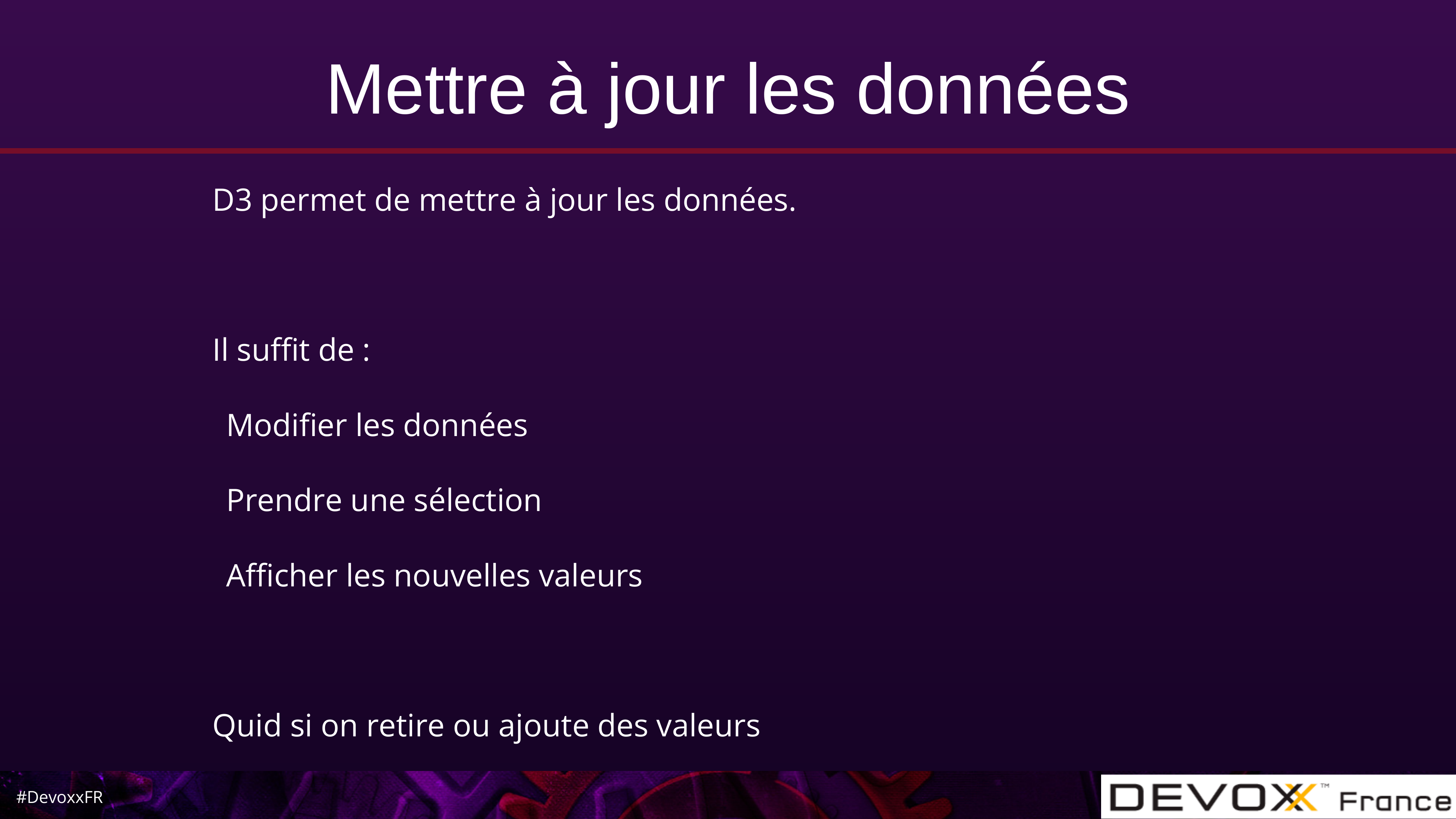

# Mettre à jour les données
D3 permet de mettre à jour les données.

Il suffit de :
Modifier les données
Prendre une sélection
Afficher les nouvelles valeurs

Quid si on retire ou ajoute des valeurs